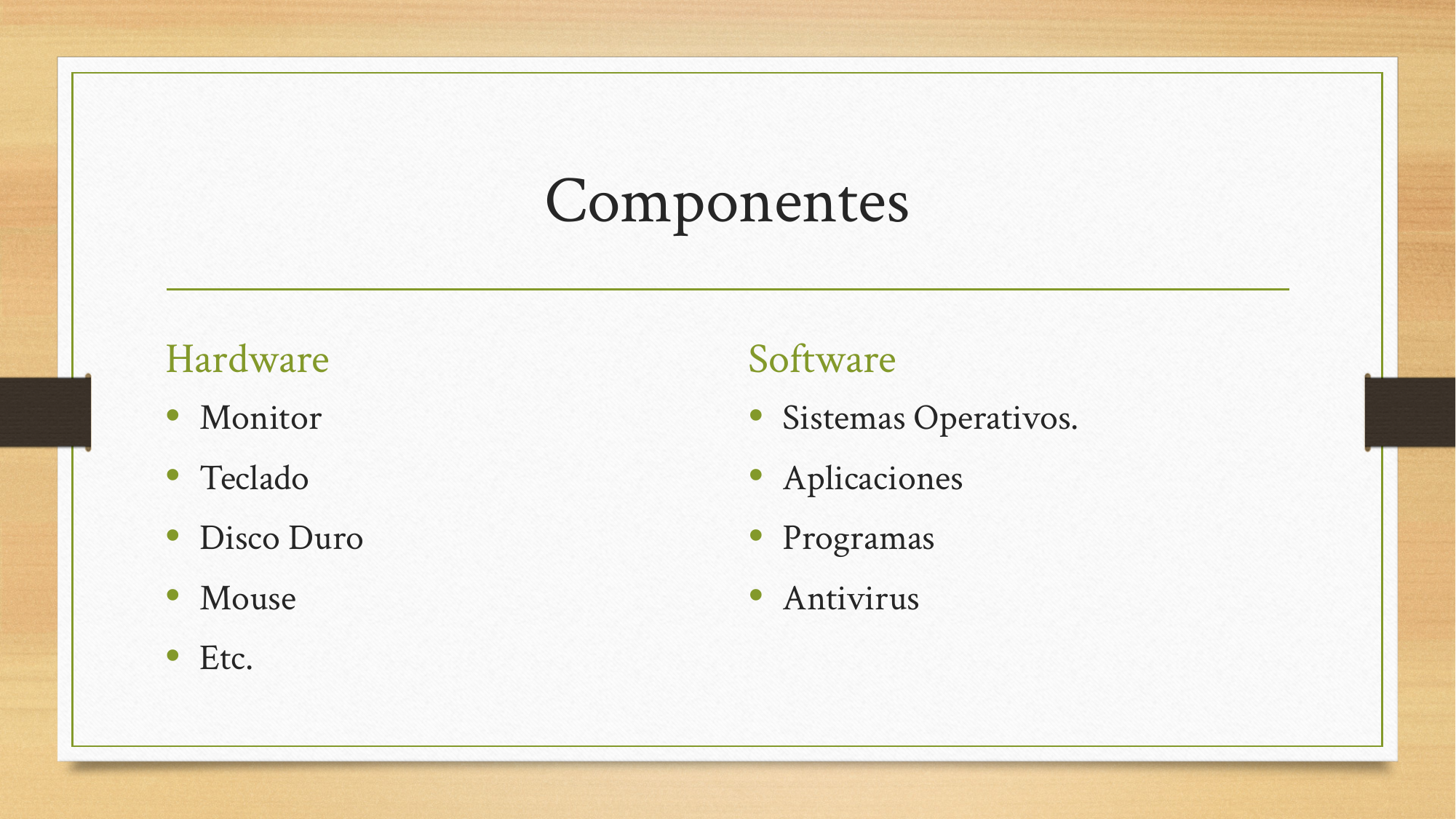

# Componentes
Hardware
Software
Monitor
Teclado
Disco Duro
Mouse
Etc.
Sistemas Operativos.
Aplicaciones
Programas
Antivirus